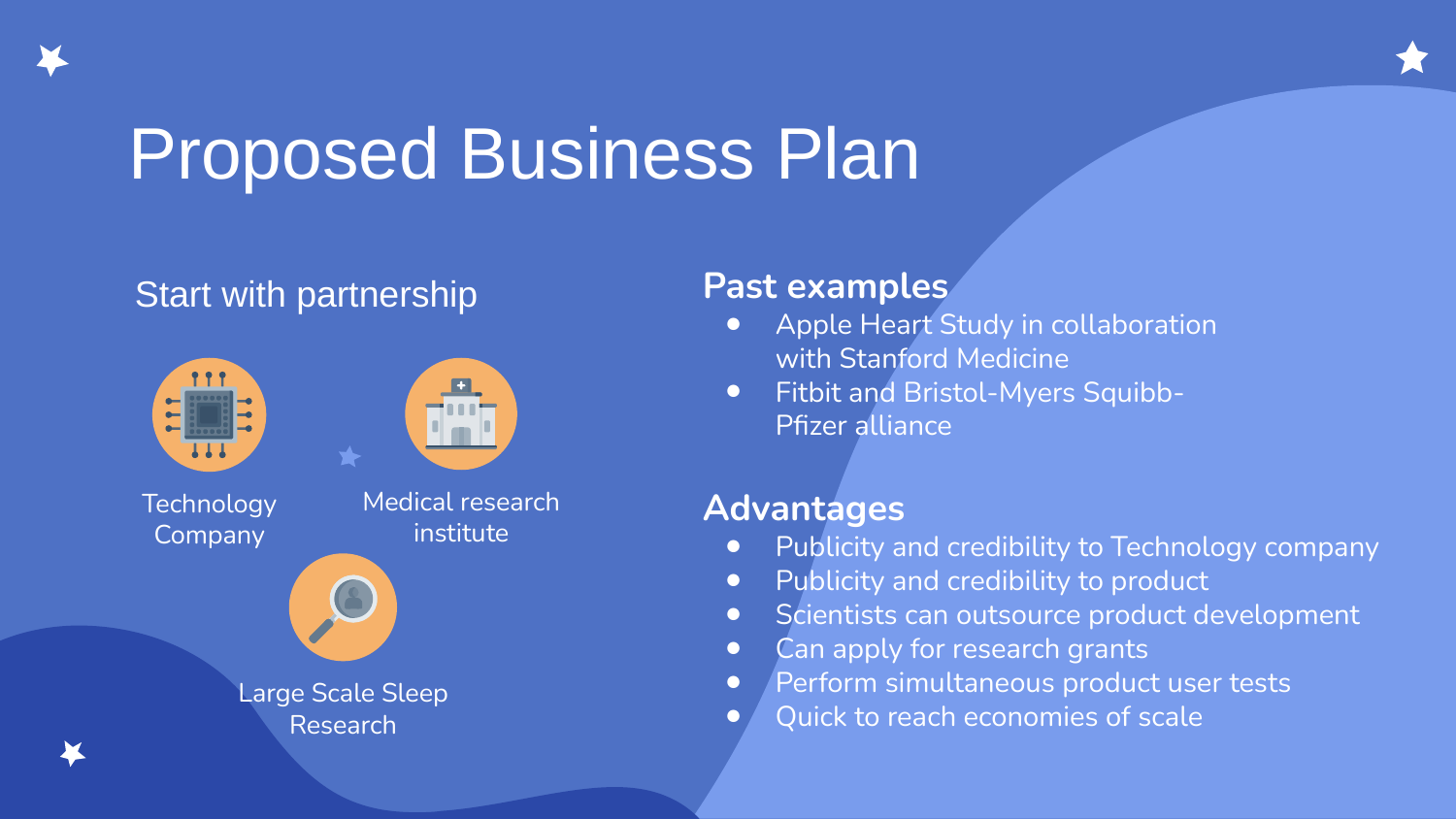

# Proposed Business Plan
Start with partnership
Past examples
Apple Heart Study in collaboration with Stanford Medicine
Fitbit and Bristol-Myers Squibb-Pfizer alliance

Advantages
Publicity and credibility to Technology company
Publicity and credibility to product
Scientists can outsource product development
Can apply for research grants
Perform simultaneous product user tests
Quick to reach economies of scale

Medical research institute
Technology Company

Large Scale Sleep
Research